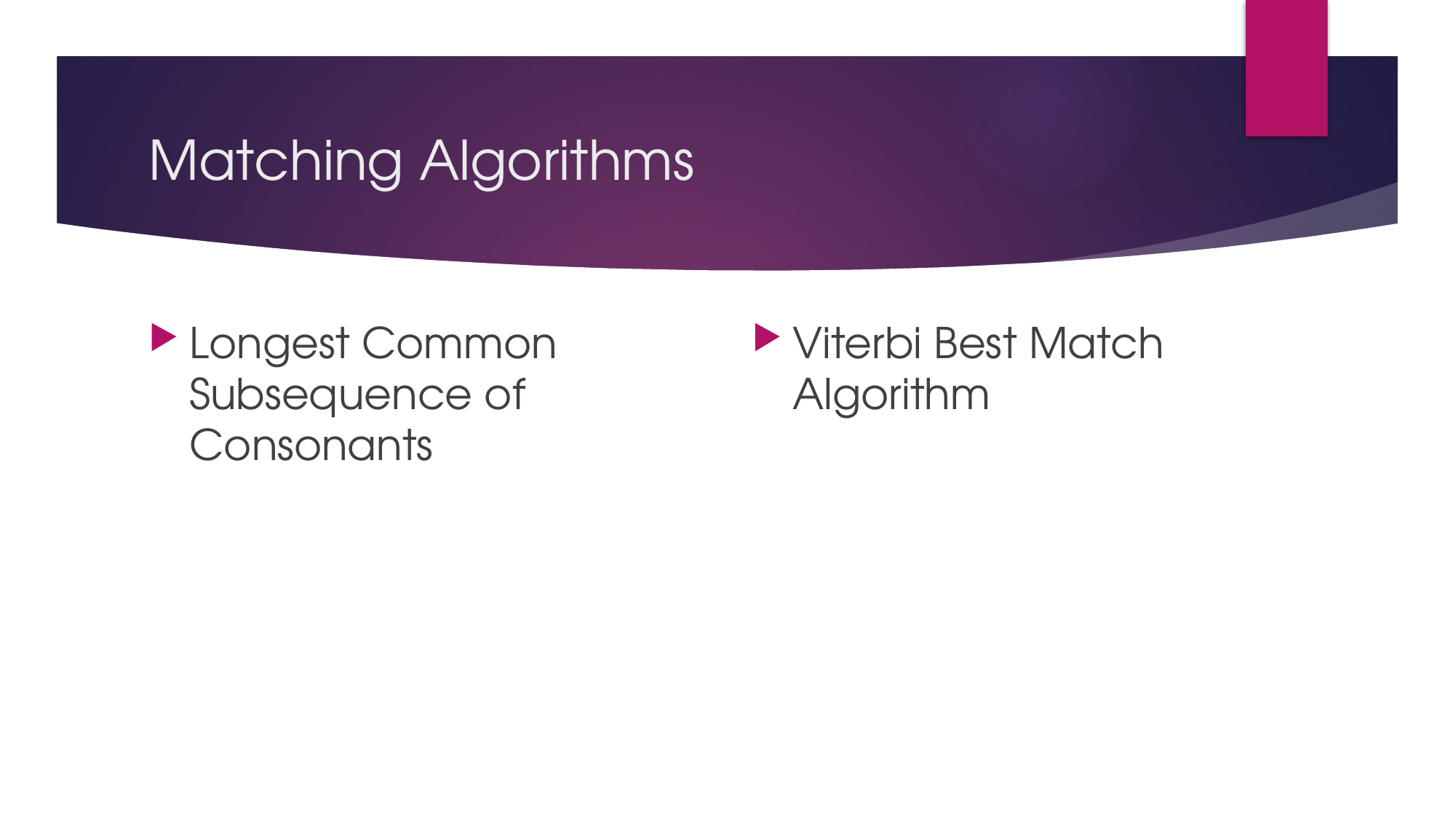

# Matching Algorithms
Longest Common Subsequence of Consonants
Viterbi Best Match Algorithm